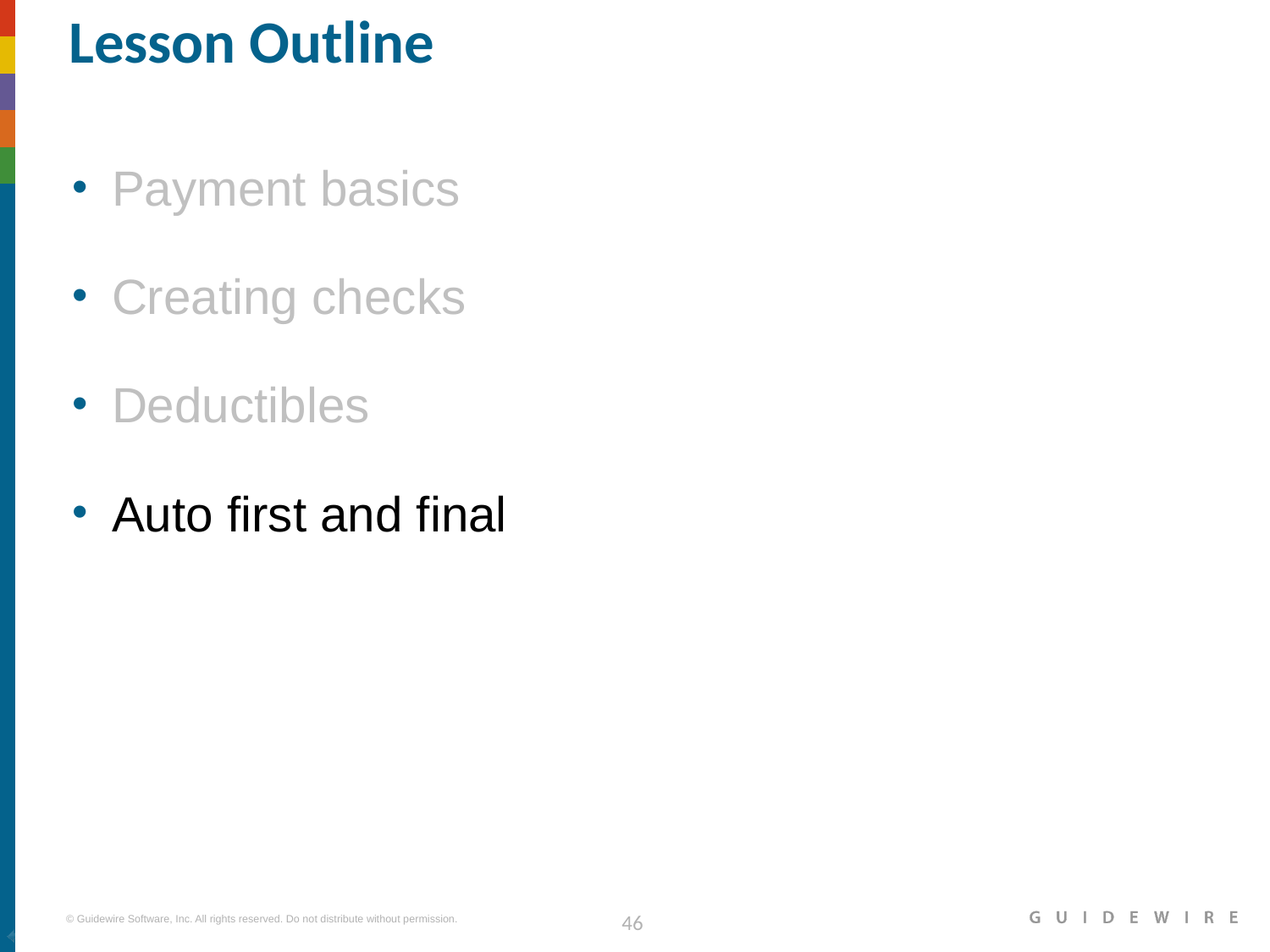

# Lesson Outline
Payment basics
Creating checks
Deductibles
Auto first and final
|EOS~046|